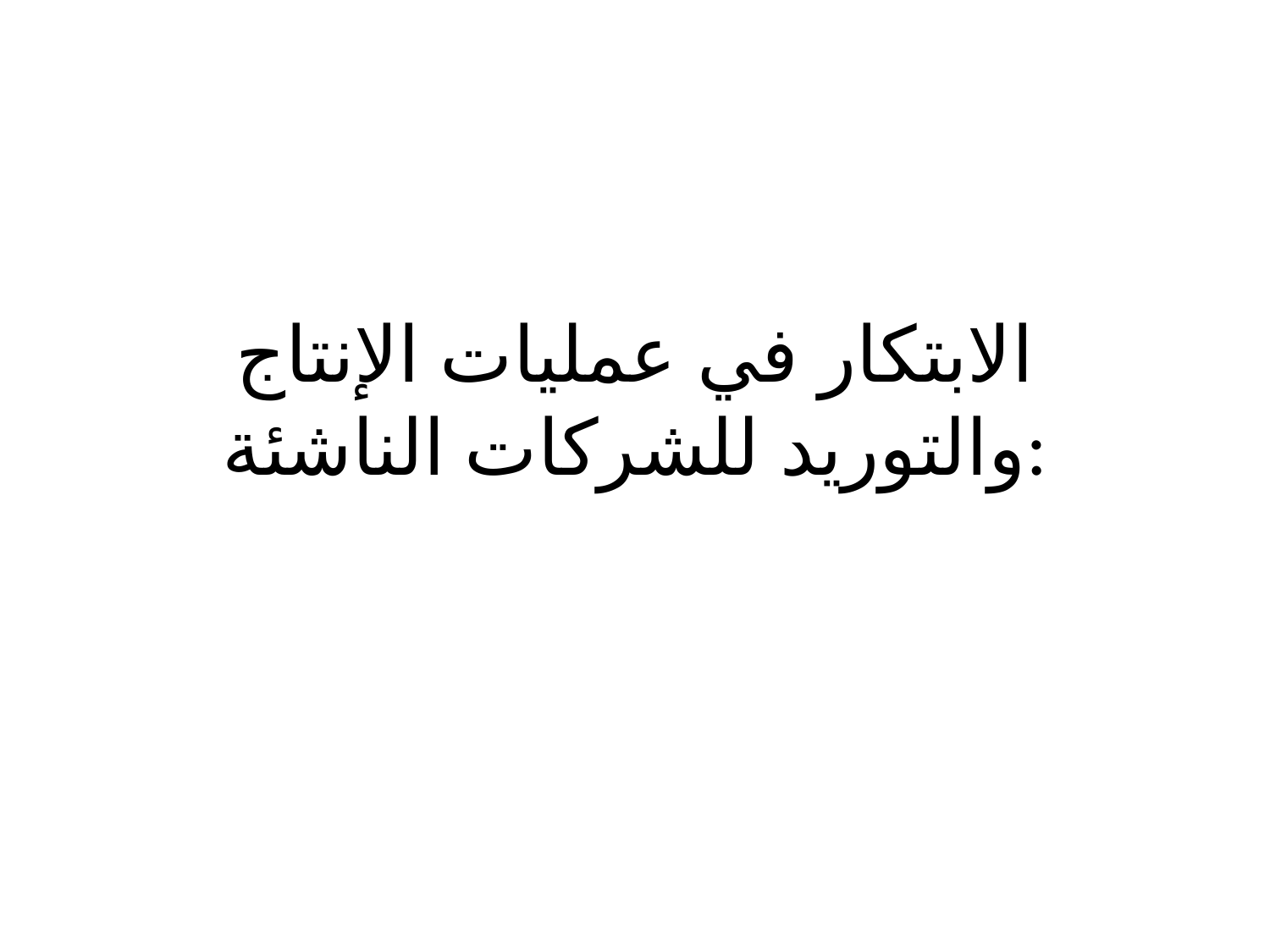

# الابتكار في عمليات الإنتاج والتوريد للشركات الناشئة: